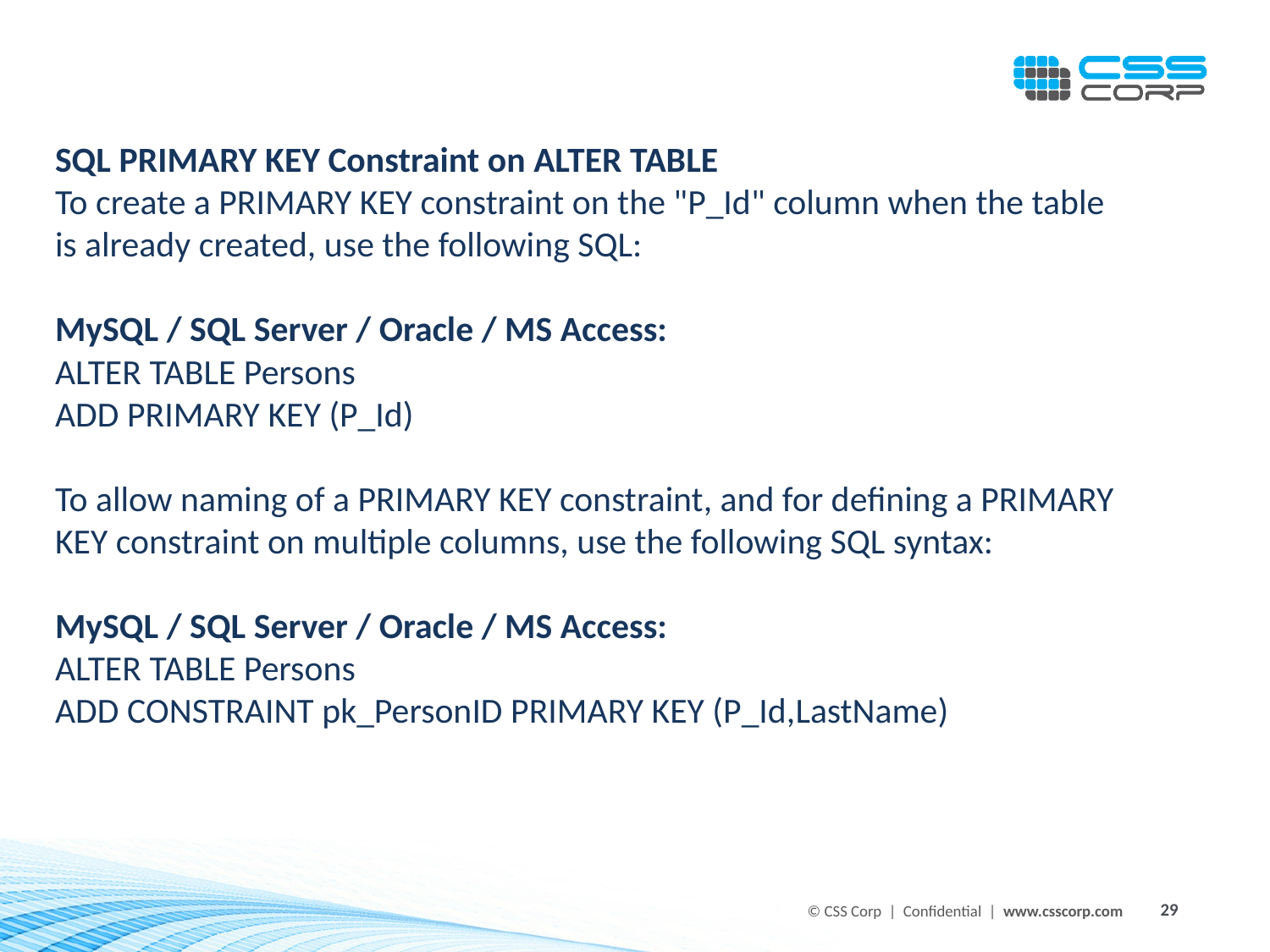

SQL PRIMARY KEY Constraint on ALTER TABLE
To create a PRIMARY KEY constraint on the "P_Id" column when the table is already created, use the following SQL:

MySQL / SQL Server / Oracle / MS Access:
ALTER TABLE Persons
ADD PRIMARY KEY (P_Id)

To allow naming of a PRIMARY KEY constraint, and for defining a PRIMARY KEY constraint on multiple columns, use the following SQL syntax:

MySQL / SQL Server / Oracle / MS Access:
ALTER TABLE Persons
ADD CONSTRAINT pk_PersonID PRIMARY KEY (P_Id,LastName)